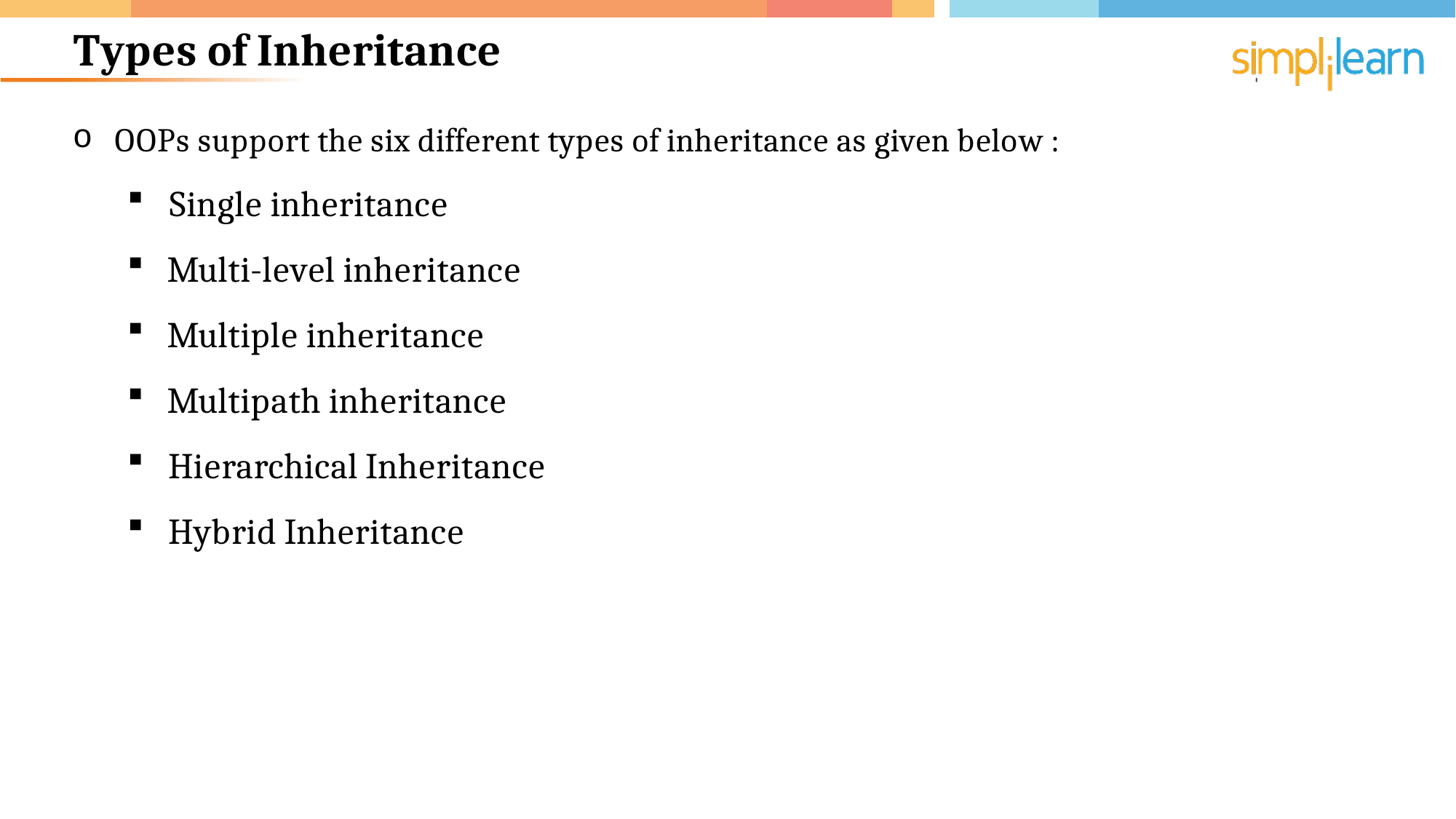

# Types of Inheritance
OOPs support the six different types of inheritance as given below :
Single inheritance
Multi-level inheritance
Multiple inheritance
Multipath inheritance
Hierarchical Inheritance
Hybrid Inheritance